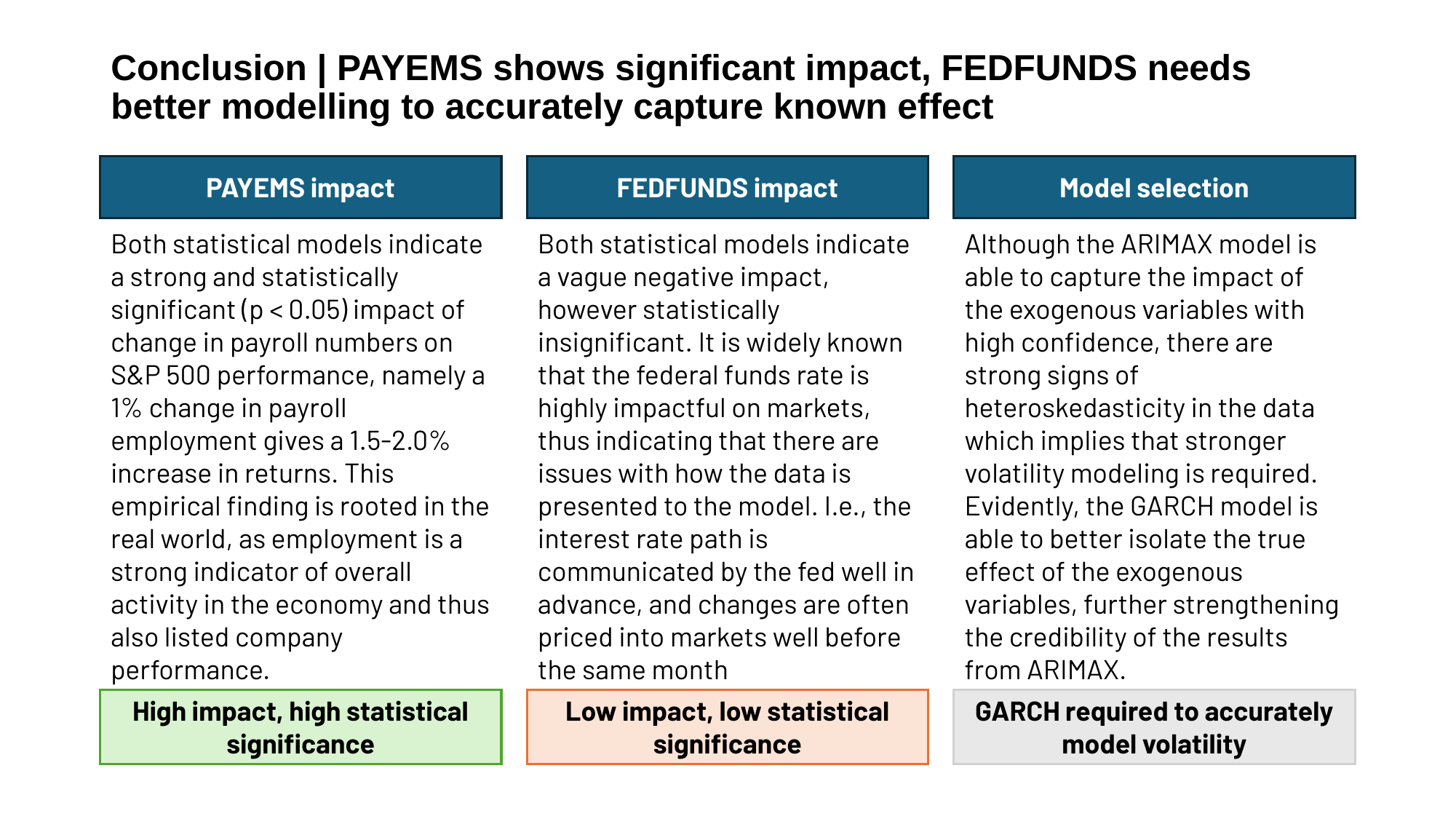

# Conclusion | PAYEMS shows significant impact, FEDFUNDS needs better modelling to accurately capture known effect
PAYEMS impact
FEDFUNDS impact
Model selection
Both statistical models indicate a strong and statistically significant (p < 0.05) impact of change in payroll numbers on S&P 500 performance, namely a 1% change in payroll employment gives a 1.5-2.0% increase in returns. This empirical finding is rooted in the real world, as employment is a strong indicator of overall activity in the economy and thus also listed company performance.
Both statistical models indicate a vague negative impact, however statistically insignificant. It is widely known that the federal funds rate is highly impactful on markets, thus indicating that there are issues with how the data is presented to the model. I.e., the interest rate path is communicated by the fed well in advance, and changes are often priced into markets well before the same month
Although the ARIMAX model is able to capture the impact of the exogenous variables with high confidence, there are strong signs of heteroskedasticity in the data which implies that stronger volatility modeling is required. Evidently, the GARCH model is able to better isolate the true effect of the exogenous variables, further strengthening the credibility of the results from ARIMAX.
High impact, high statistical significance
Low impact, low statistical significance
GARCH required to accurately model volatility